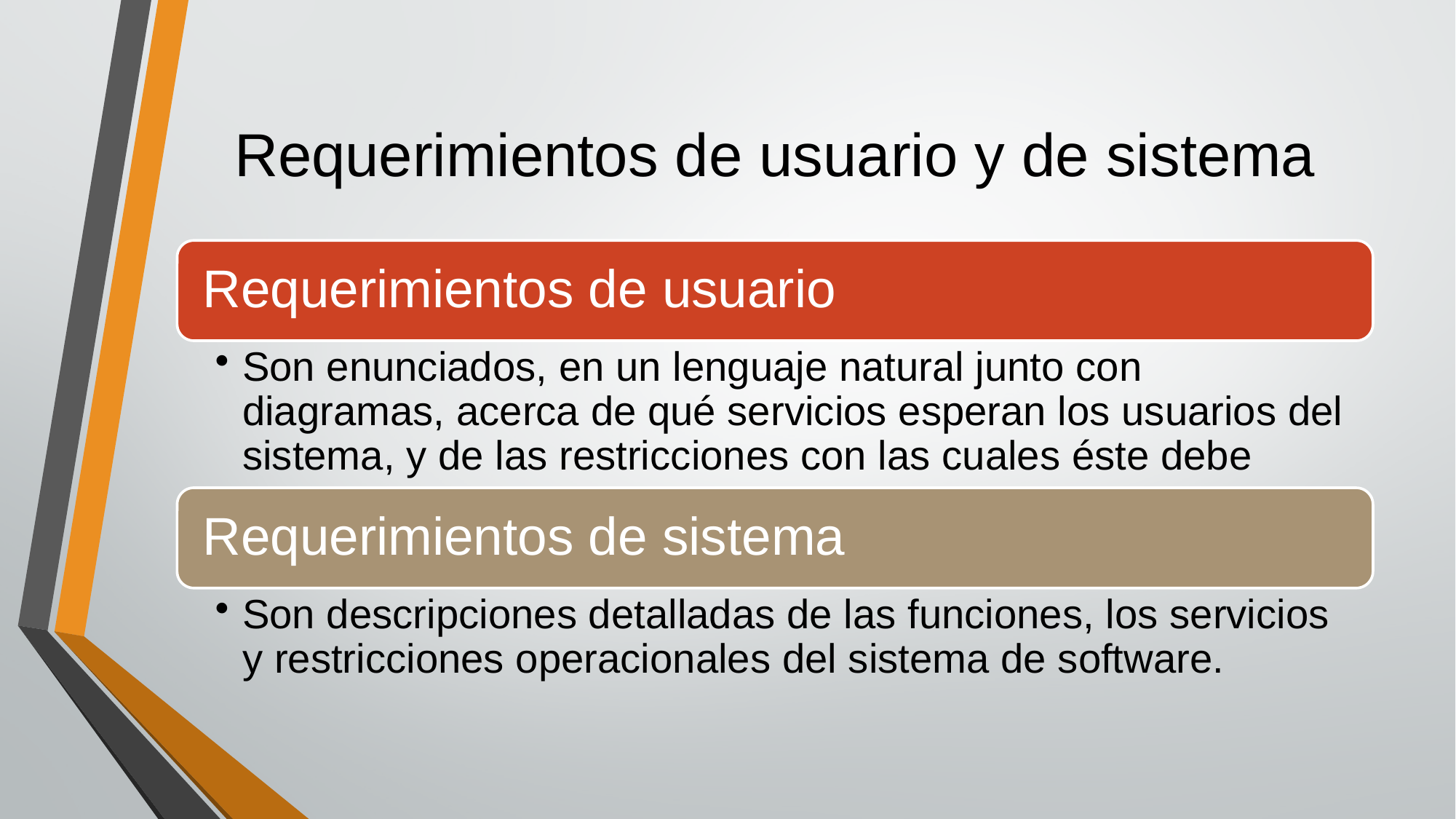

# Requerimientos de usuario y de sistema
Requerimientos de usuario
Son enunciados, en un lenguaje natural junto con diagramas, acerca de qué servicios esperan los usuarios del sistema, y de las restricciones con las cuales éste debe operar
Requerimientos de sistema
Son descripciones detalladas de las funciones, los servicios y restricciones operacionales del sistema de software.